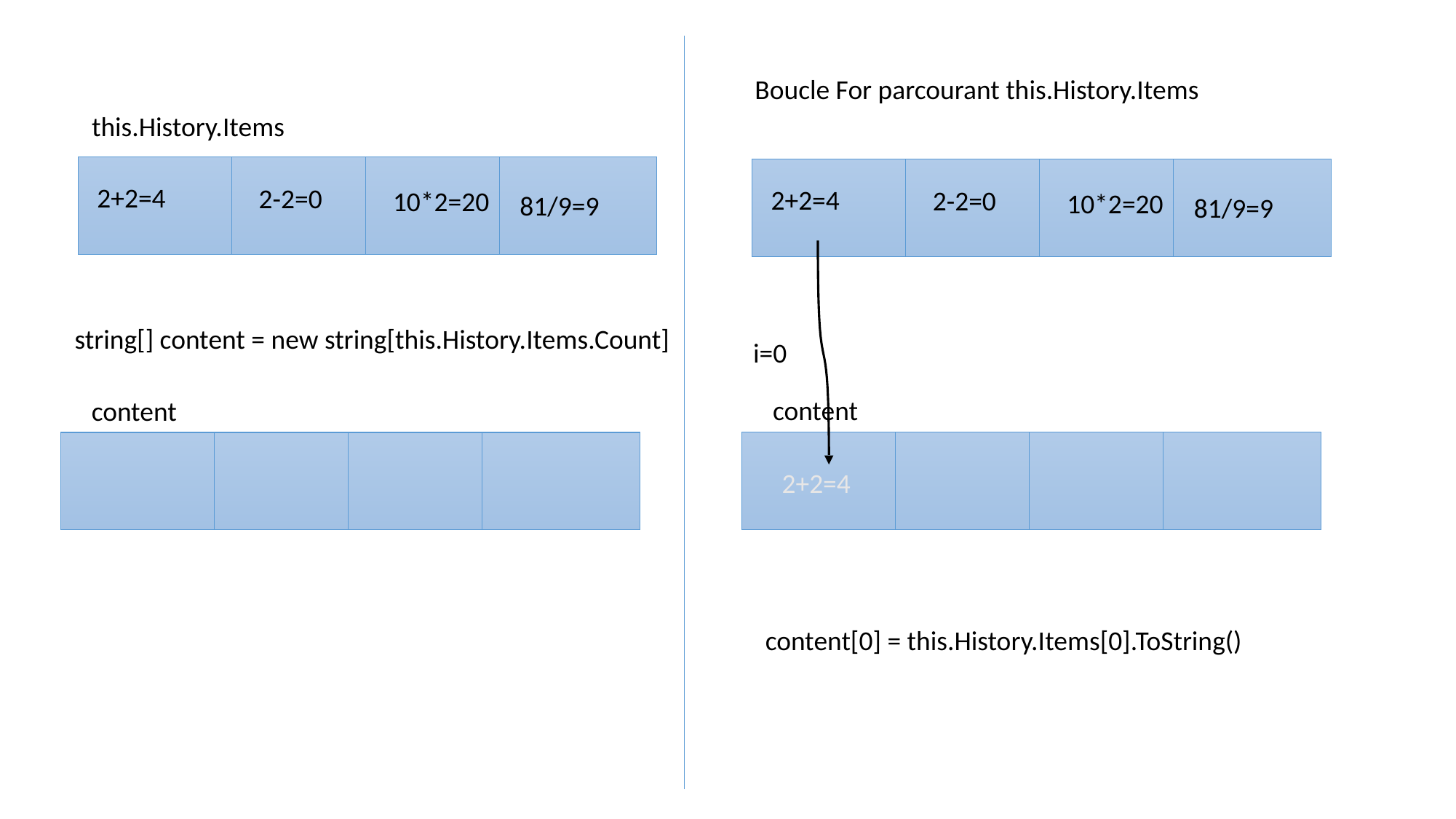

Boucle For parcourant this.History.Items
this.History.Items

2+2=4
2-2=0
10*2=20
81/9=9

2+2=4
2-2=0
10*2=20
81/9=9
string[] content = new string[this.History.Items.Count]
i=0
content
content

2+2=4
content[0] = this.History.Items[0].ToString()